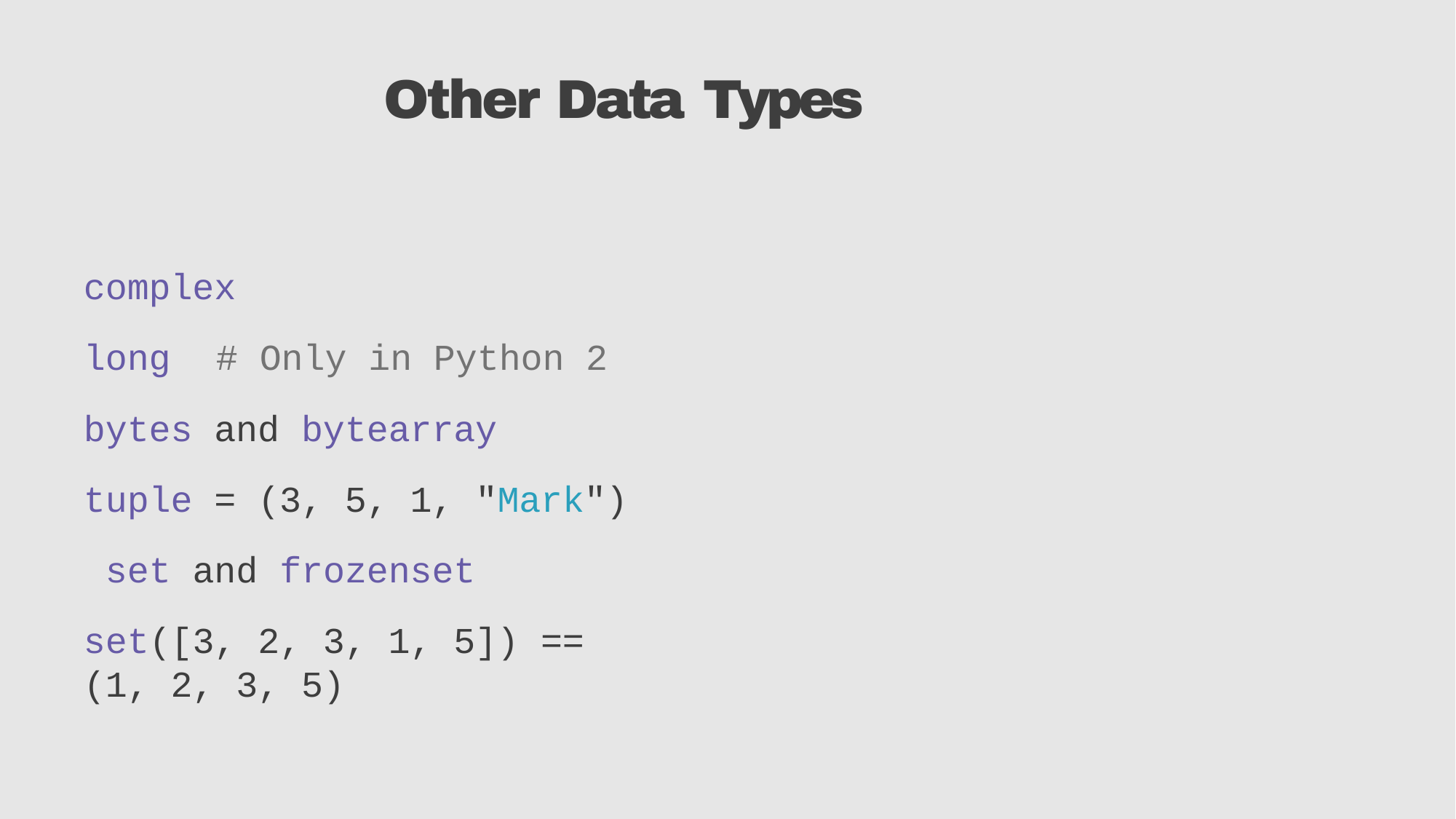

# Other Data Types
complex
long	# Only in Python 2  bytes and bytearray  tuple = (3, 5, 1, "Mark")  set and frozenset
set([3, 2, 3, 1, 5]) == (1, 2, 3, 5)